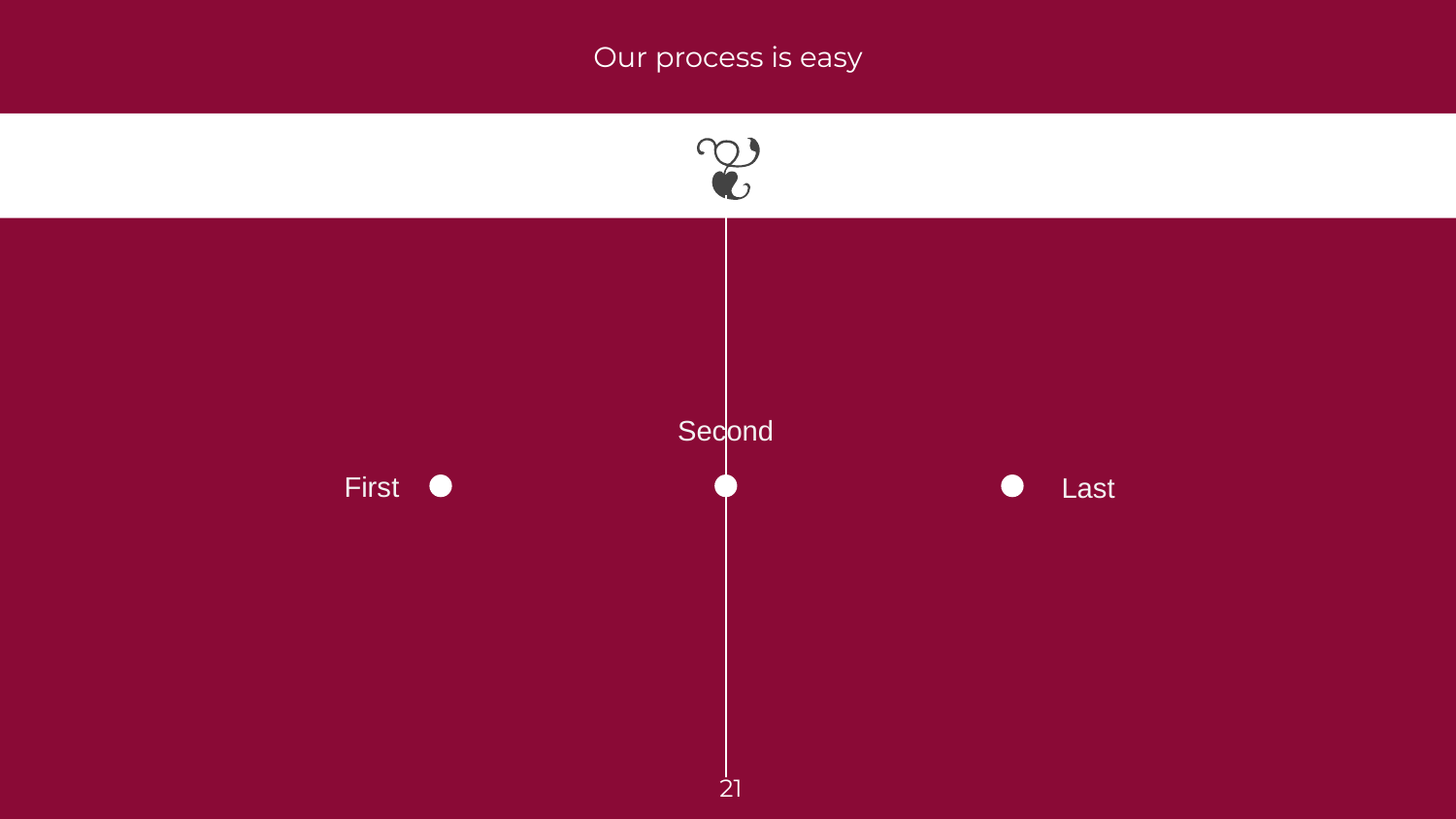

# Our process is easy

Second
First
Last

21